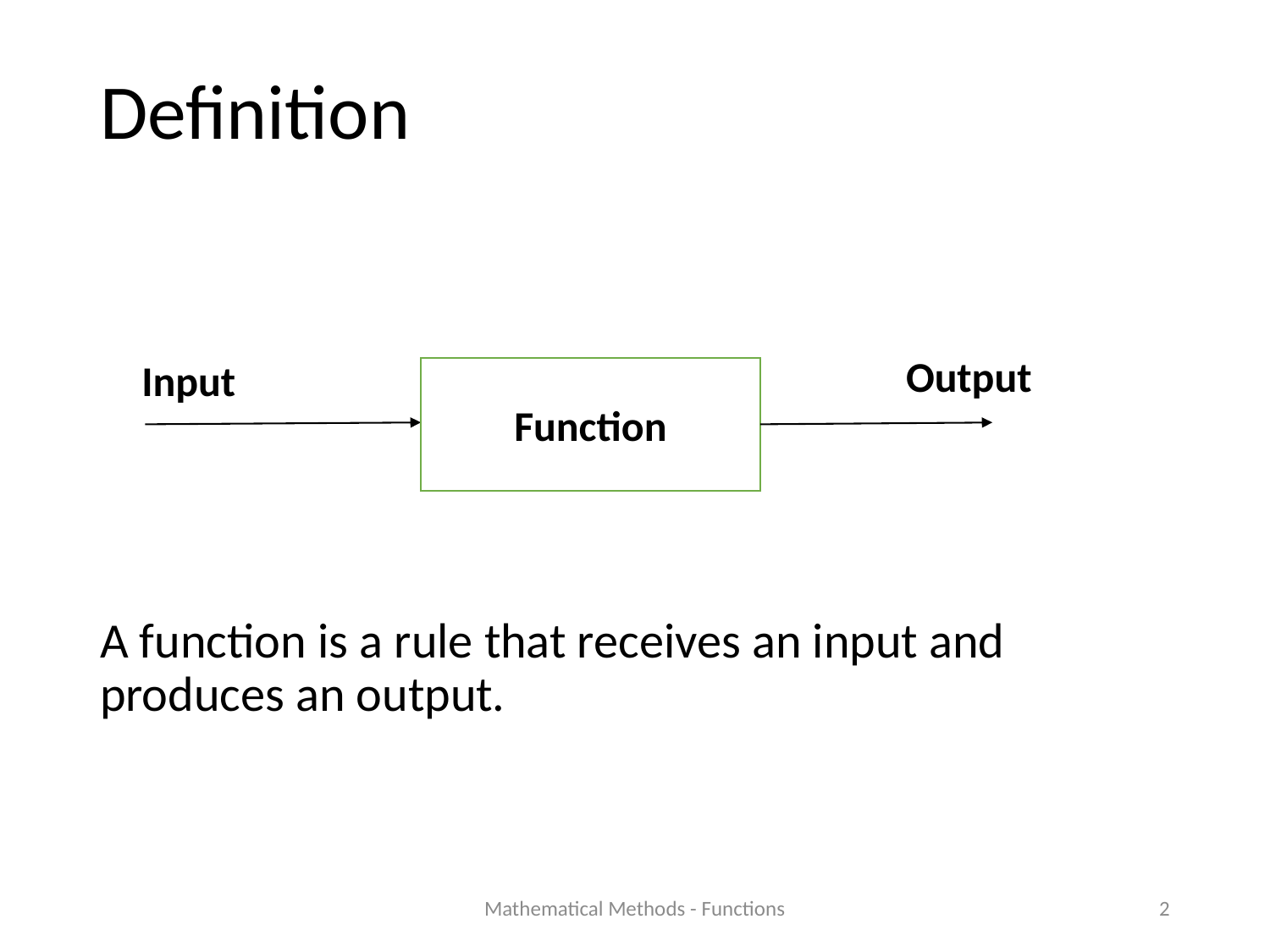

# Definition

A function is a rule that receives an input and produces an output.

Output
Input
Function
Mathematical Methods - Functions
2